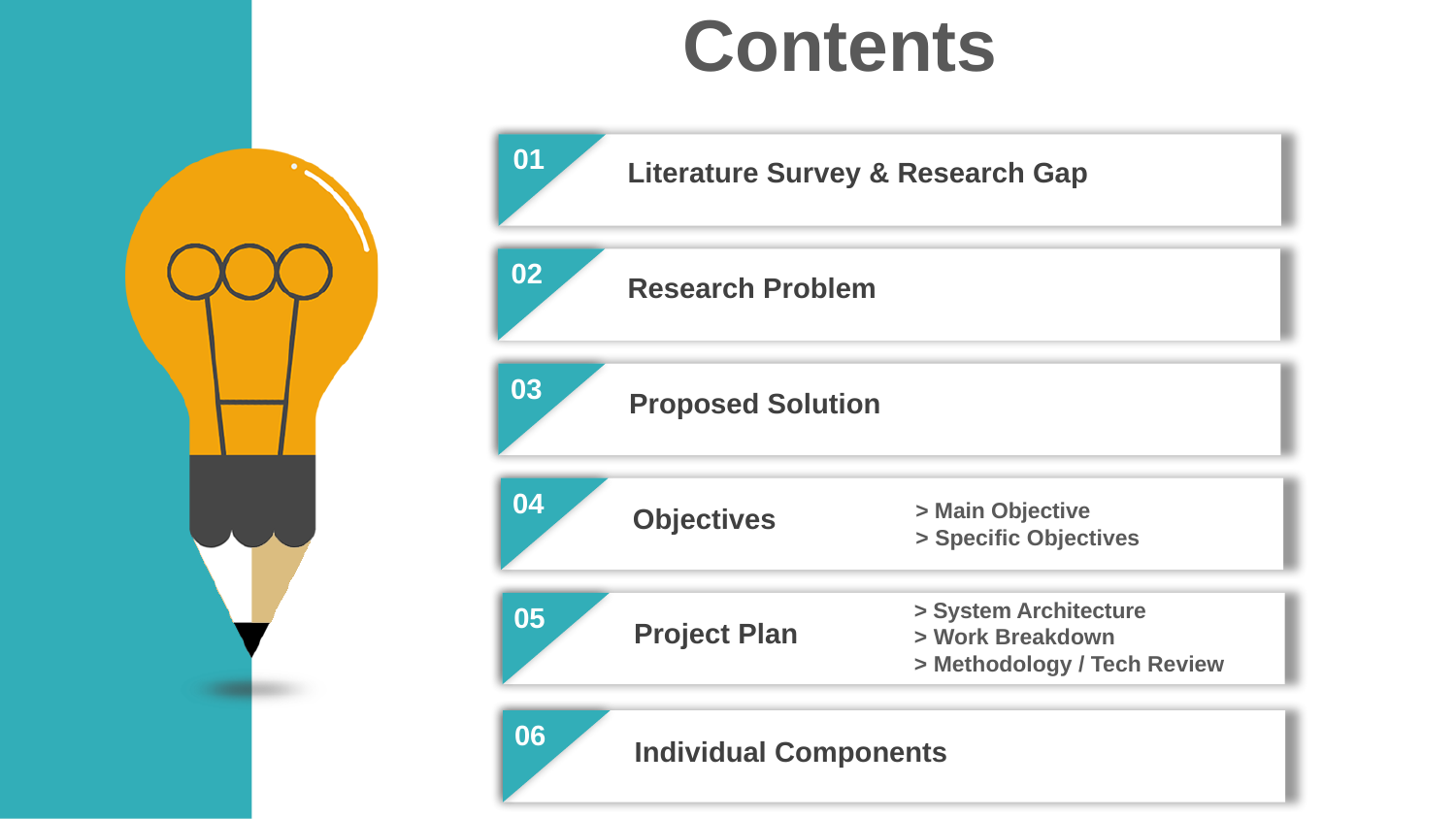

Contents
01

Literature Survey & Research Gap
02

Research Problem
03

Proposed Solution
04

Objectives
> Main Objective
> Specific Objectives
> System Architecture
> Work Breakdown
> Methodology / Tech Review
05

Project Plan
06

Individual Components